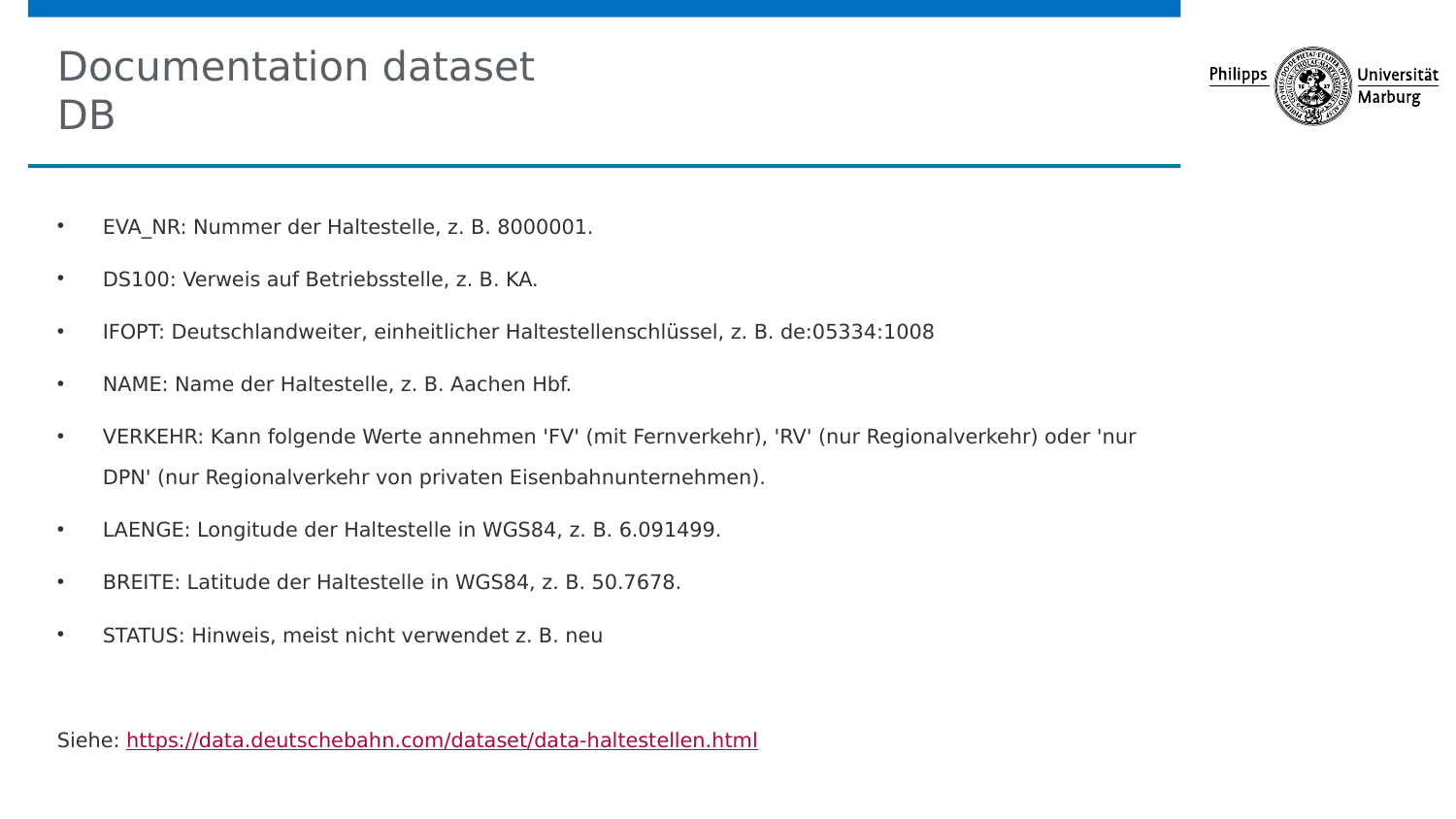

# Documentation dataset DB
EVA_NR: Nummer der Haltestelle, z. B. 8000001.
DS100: Verweis auf Betriebsstelle, z. B. KA.
IFOPT: Deutschlandweiter, einheitlicher Haltestellenschlüssel, z. B. de:05334:1008
NAME: Name der Haltestelle, z. B. Aachen Hbf.
VERKEHR: Kann folgende Werte annehmen 'FV' (mit Fernverkehr), 'RV' (nur Regionalverkehr) oder 'nur DPN' (nur Regionalverkehr von privaten Eisenbahnunternehmen).
LAENGE: Longitude der Haltestelle in WGS84, z. B. 6.091499.
BREITE: Latitude der Haltestelle in WGS84, z. B. 50.7678.
STATUS: Hinweis, meist nicht verwendet z. B. neu

Siehe: https://data.deutschebahn.com/dataset/data-haltestellen.html